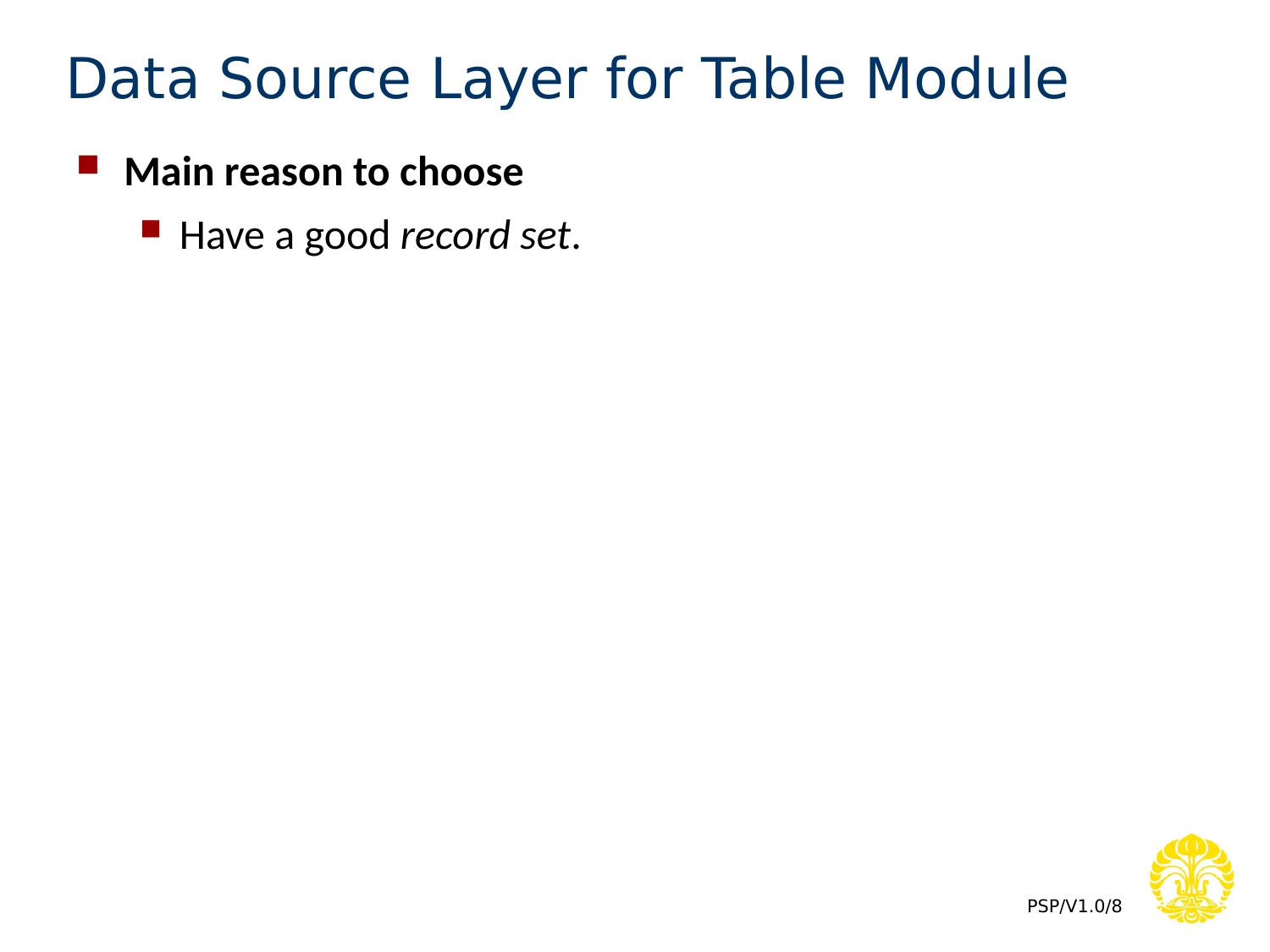

# Data Source Layer for Table Module
Main reason to choose
Have a good record set.